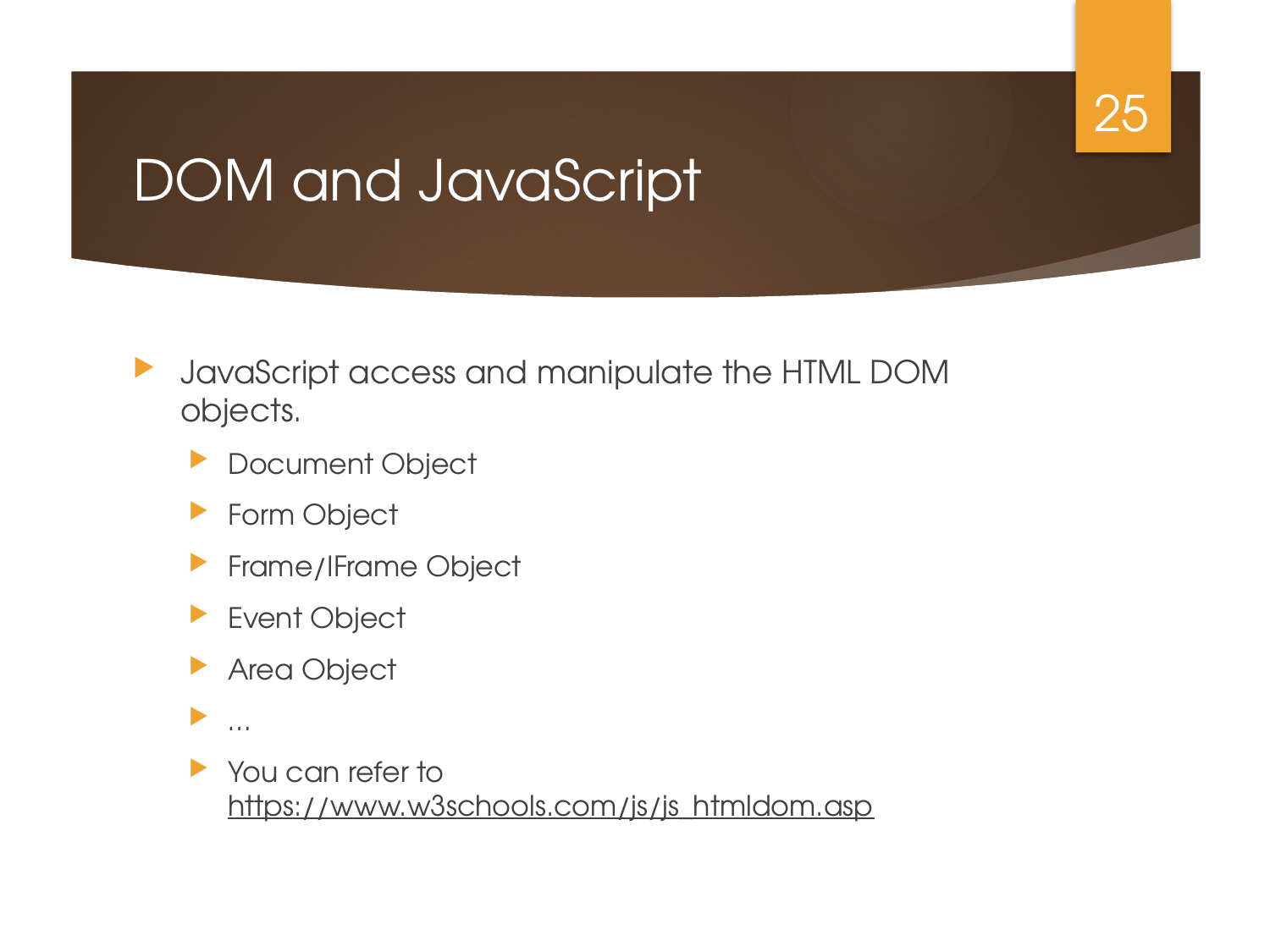

25
# DOM and JavaScript
JavaScript access and manipulate the HTML DOM objects.
Document Object
Form Object
Frame/IFrame Object
Event Object
Area Object
…
You can refer to https://www.w3schools.com/js/js_htmldom.asp